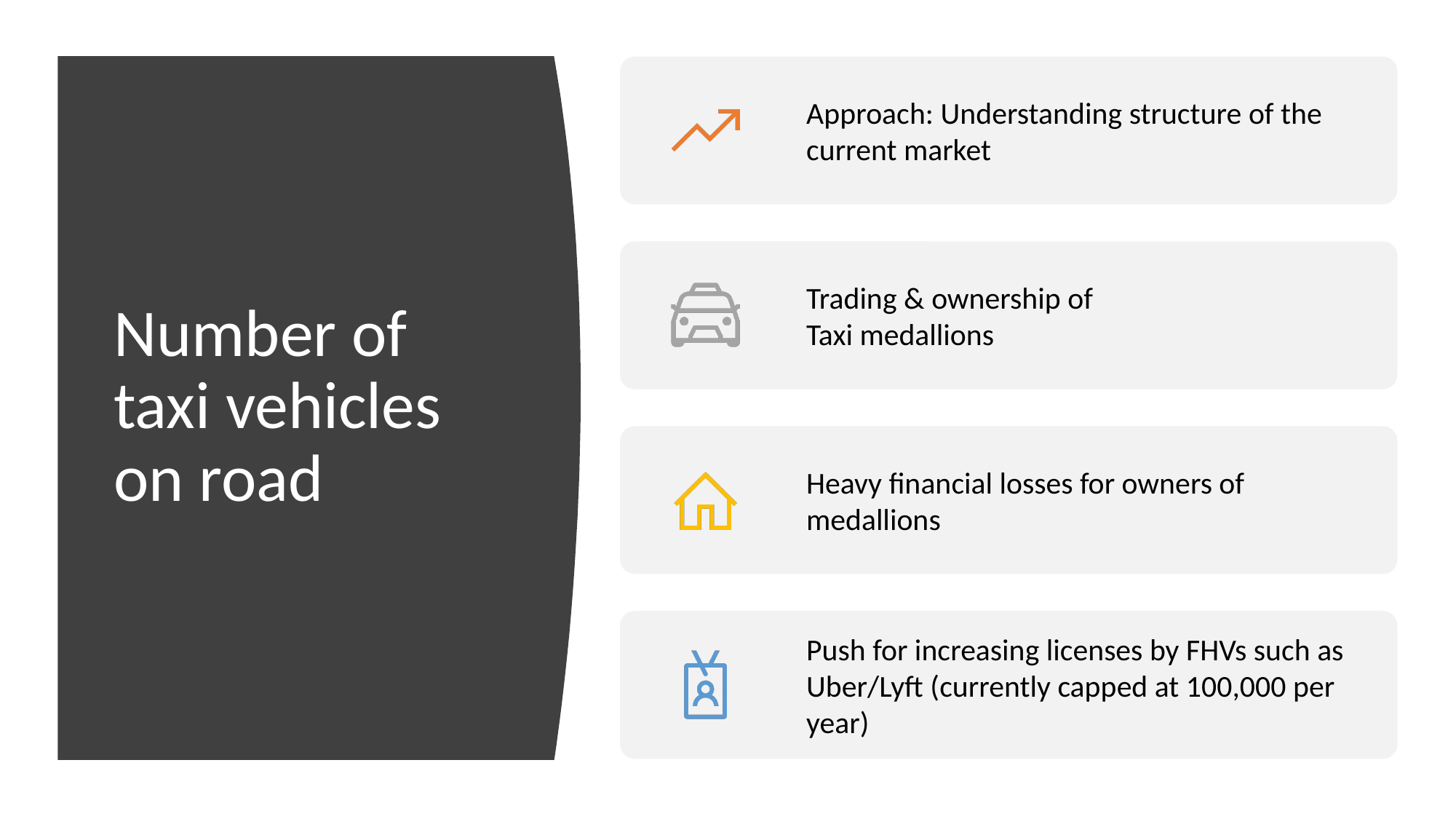

Approach: Understanding structure of the current market
Trading & ownership of Taxi medallions

Heavy financial losses for owners of medallions
Push for increasing licenses by FHVs such as Uber/Lyft (currently capped at 100,000 per year)

Number of taxi vehicles on road